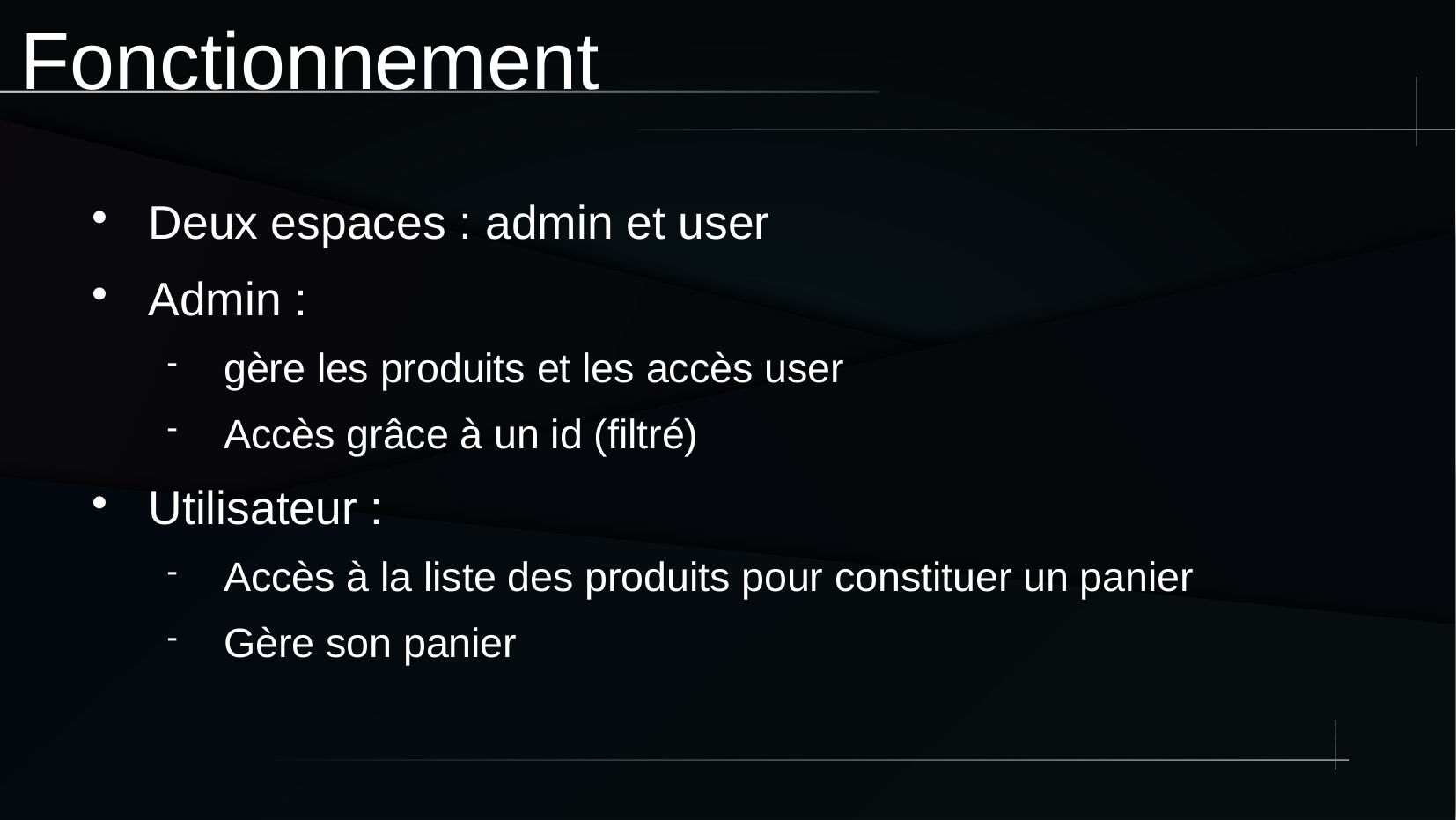

Fonctionnement
Deux espaces : admin et user
Admin :
gère les produits et les accès user
Accès grâce à un id (filtré)
Utilisateur :
Accès à la liste des produits pour constituer un panier
Gère son panier